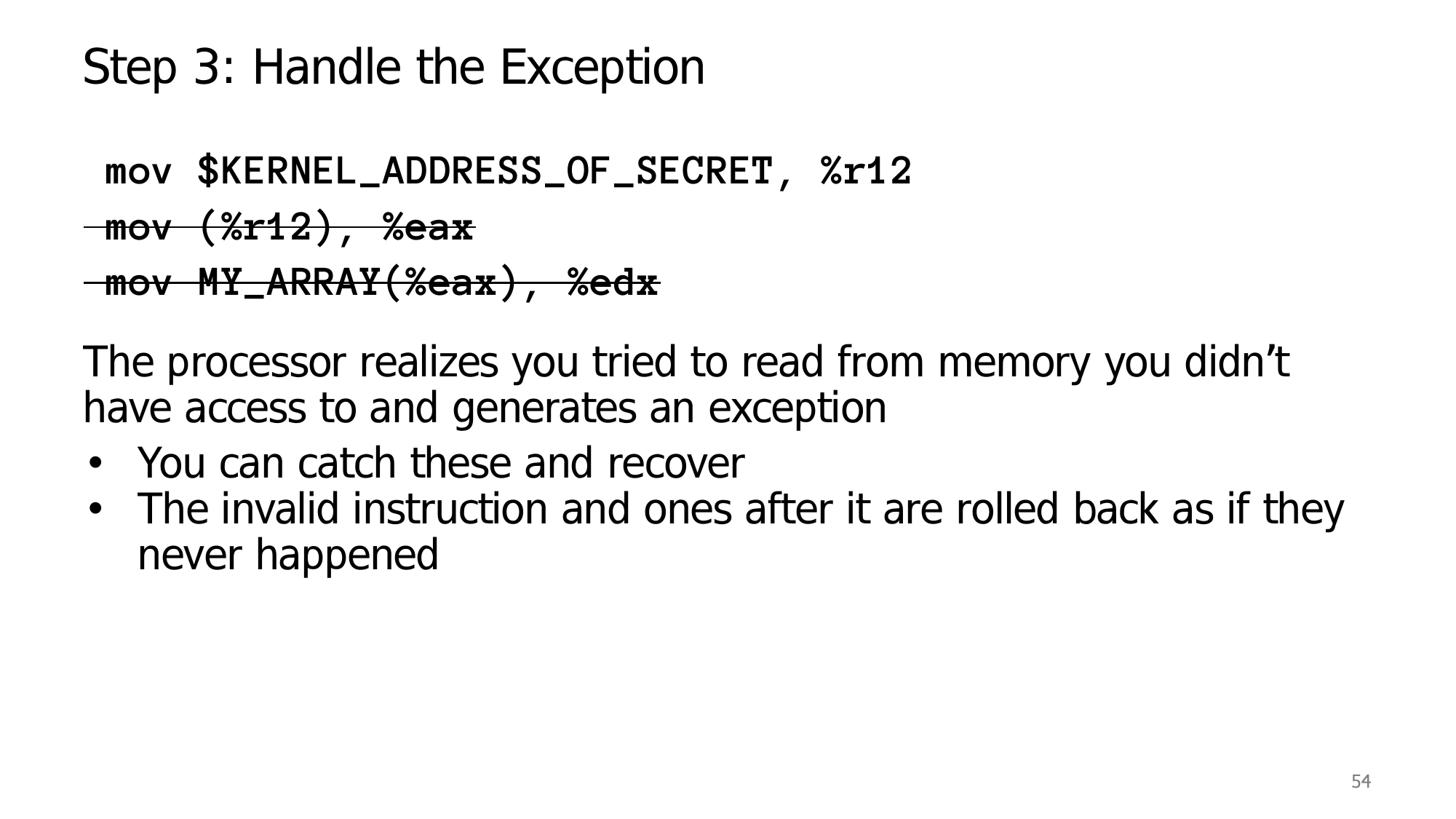

# Step 3: Handle the Exception
 mov $KERNEL_ADDRESS_OF_SECRET, %r12
 mov (%r12), %eax
 mov MY_ARRAY(%eax), %edx

The processor realizes you tried to read from memory you didn’t have access to and generates an exception
You can catch these and recover
The invalid instruction and ones after it are rolled back as if they never happened
54